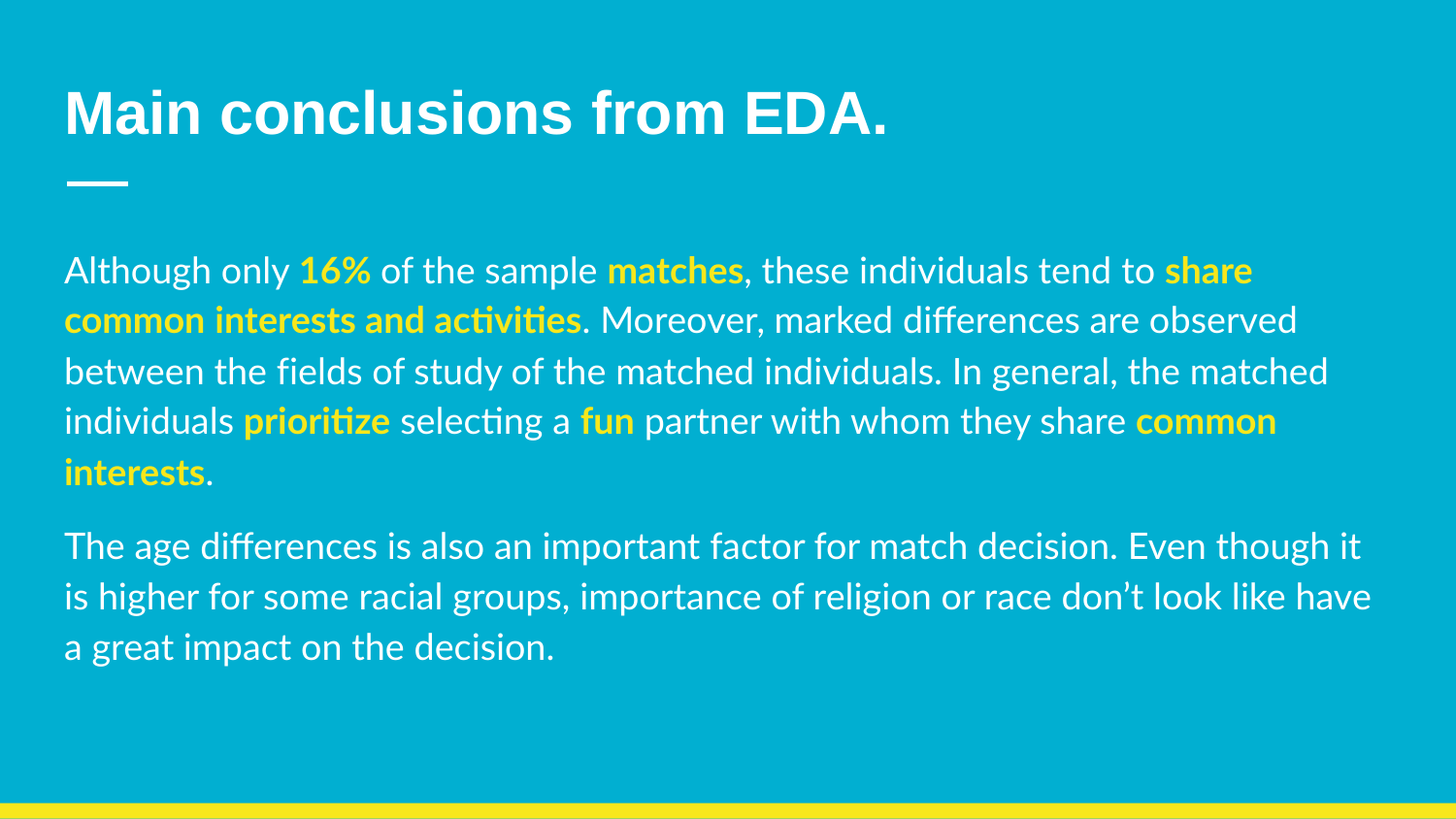

# Main conclusions from EDA.
Although only 16% of the sample matches, these individuals tend to share common interests and activities. Moreover, marked differences are observed between the fields of study of the matched individuals. In general, the matched individuals prioritize selecting a fun partner with whom they share common interests.
The age differences is also an important factor for match decision. Even though it is higher for some racial groups, importance of religion or race don’t look like have a great impact on the decision.